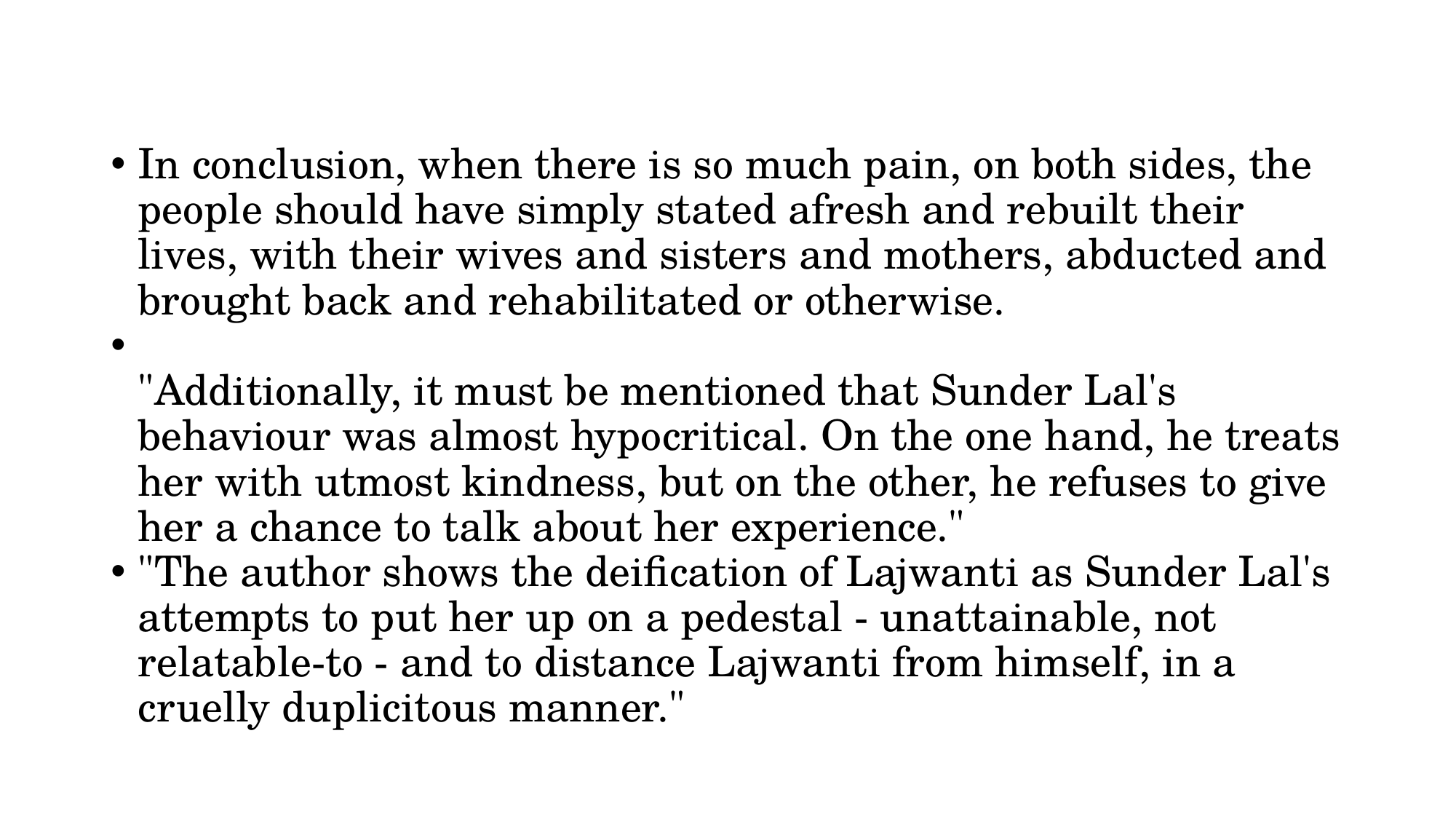

In conclusion, when there is so much pain, on both sides, the people should have simply stated afresh and rebuilt their lives, with their wives and sisters and mothers, abducted and brought back and rehabilitated or otherwise.
"Additionally, it must be mentioned that Sunder Lal's behaviour was almost hypocritical. On the one hand, he treats her with utmost kindness, but on the other, he refuses to give her a chance to talk about her experience."
"The author shows the deification of Lajwanti as Sunder Lal's attempts to put her up on a pedestal - unattainable, not relatable-to - and to distance Lajwanti from himself, in a cruelly duplicitous manner."